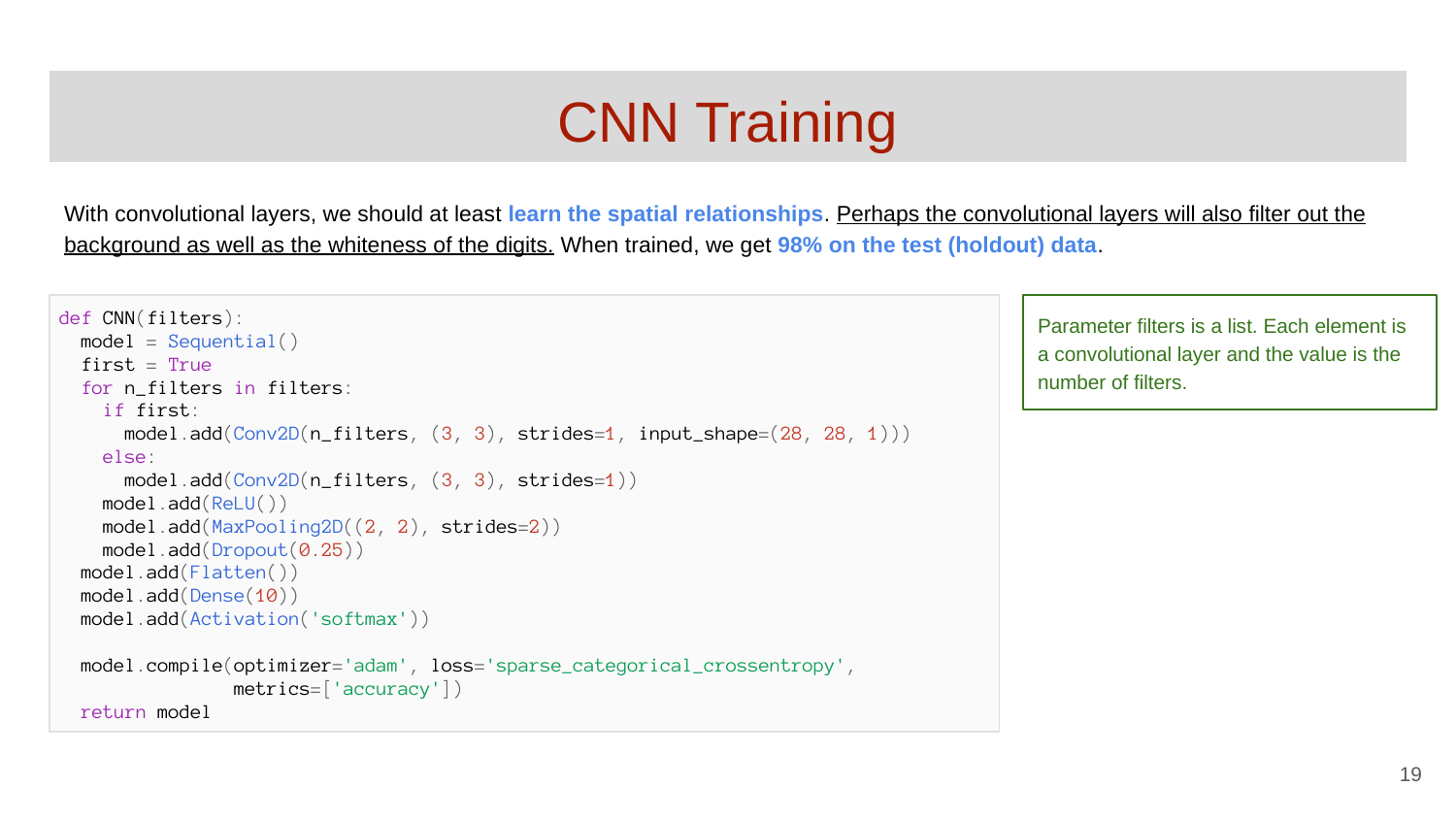

# CNN Training
With convolutional layers, we should at least learn the spatial relationships. Perhaps the convolutional layers will also filter out the background as well as the whiteness of the digits. When trained, we get 98% on the test (holdout) data.

| def CNN(filters): model = Sequential() first = True for n\_filters in filters: if first: model.add(Conv2D(n\_filters, (3, 3), strides=1, input\_shape=(28, 28, 1))) else: model.add(Conv2D(n\_filters, (3, 3), strides=1)) model.add(ReLU()) model.add(MaxPooling2D((2, 2), strides=2)) model.add(Dropout(0.25)) model.add(Flatten()) model.add(Dense(10)) model.add(Activation('softmax')) model.compile(optimizer='adam', loss='sparse\_categorical\_crossentropy', metrics=['accuracy']) return model |
| --- |
Parameter filters is a list. Each element is a convolutional layer and the value is the number of filters.

19